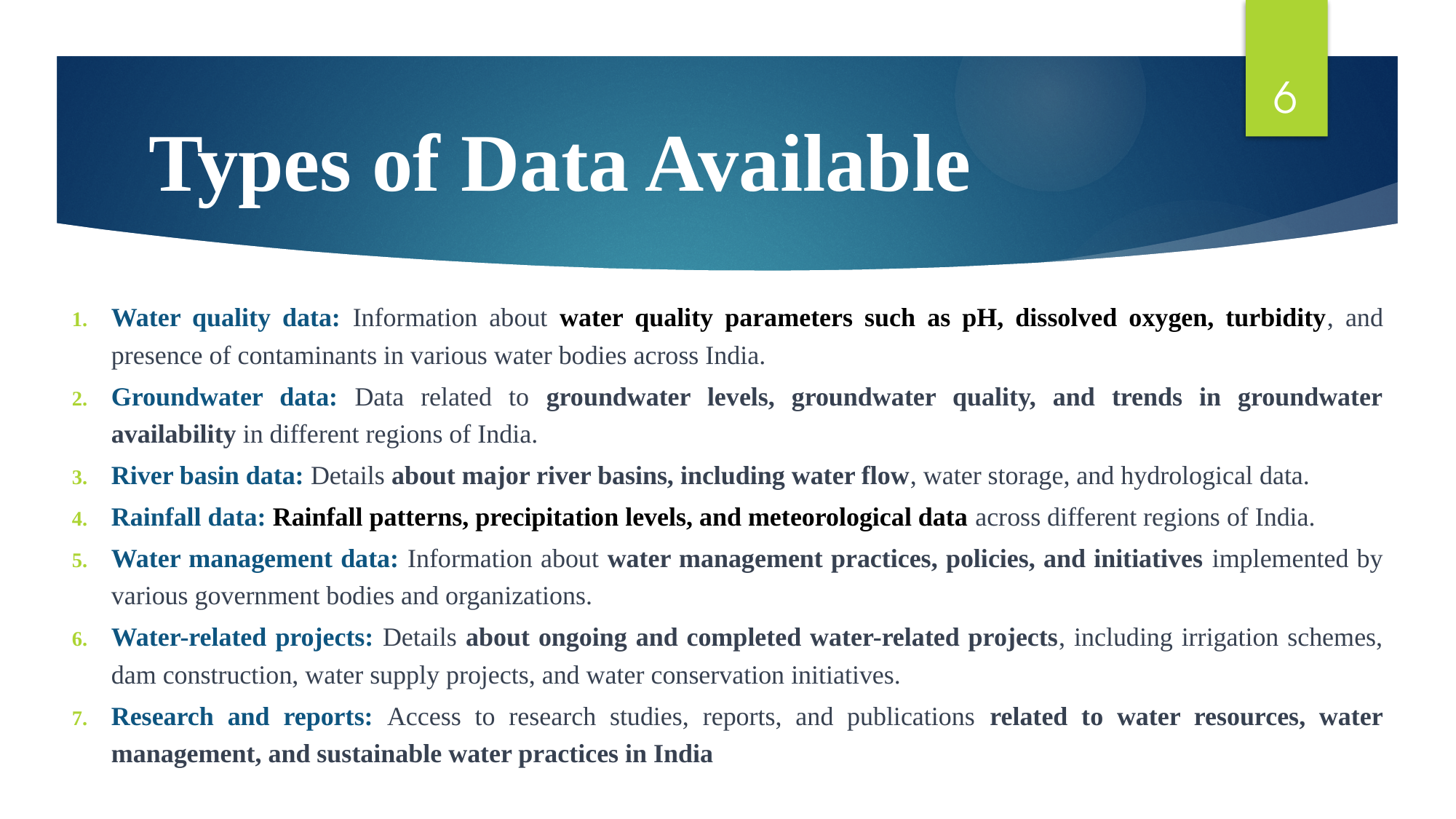

6
# Types of Data Available
Water quality data: Information about water quality parameters such as pH, dissolved oxygen, turbidity, and presence of contaminants in various water bodies across India.
Groundwater data: Data related to groundwater levels, groundwater quality, and trends in groundwater availability in different regions of India.
River basin data: Details about major river basins, including water flow, water storage, and hydrological data.
Rainfall data: Rainfall patterns, precipitation levels, and meteorological data across different regions of India.
Water management data: Information about water management practices, policies, and initiatives implemented by various government bodies and organizations.
Water-related projects: Details about ongoing and completed water-related projects, including irrigation schemes, dam construction, water supply projects, and water conservation initiatives.
Research and reports: Access to research studies, reports, and publications related to water resources, water management, and sustainable water practices in India